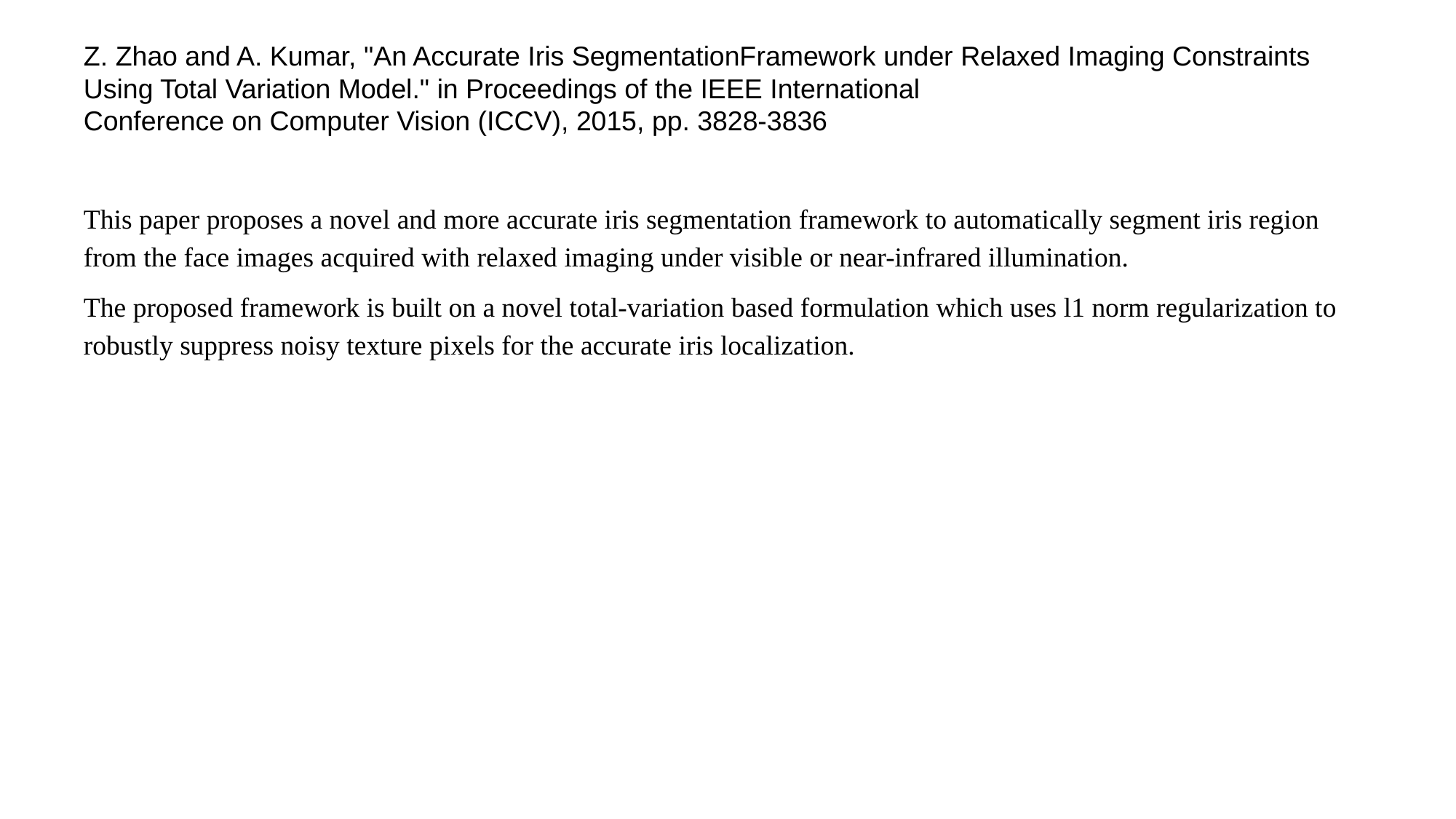

# Z. Zhao and A. Kumar, "An Accurate Iris SegmentationFramework under Relaxed Imaging Constraints Using Total Variation Model." in Proceedings of the IEEE International
Conference on Computer Vision (ICCV), 2015, pp. 3828-3836
This paper proposes a novel and more accurate iris segmentation framework to automatically segment iris region from the face images acquired with relaxed imaging under visible or near-infrared illumination.
The proposed framework is built on a novel total-variation based formulation which uses l1 norm regularization to robustly suppress noisy texture pixels for the accurate iris localization.